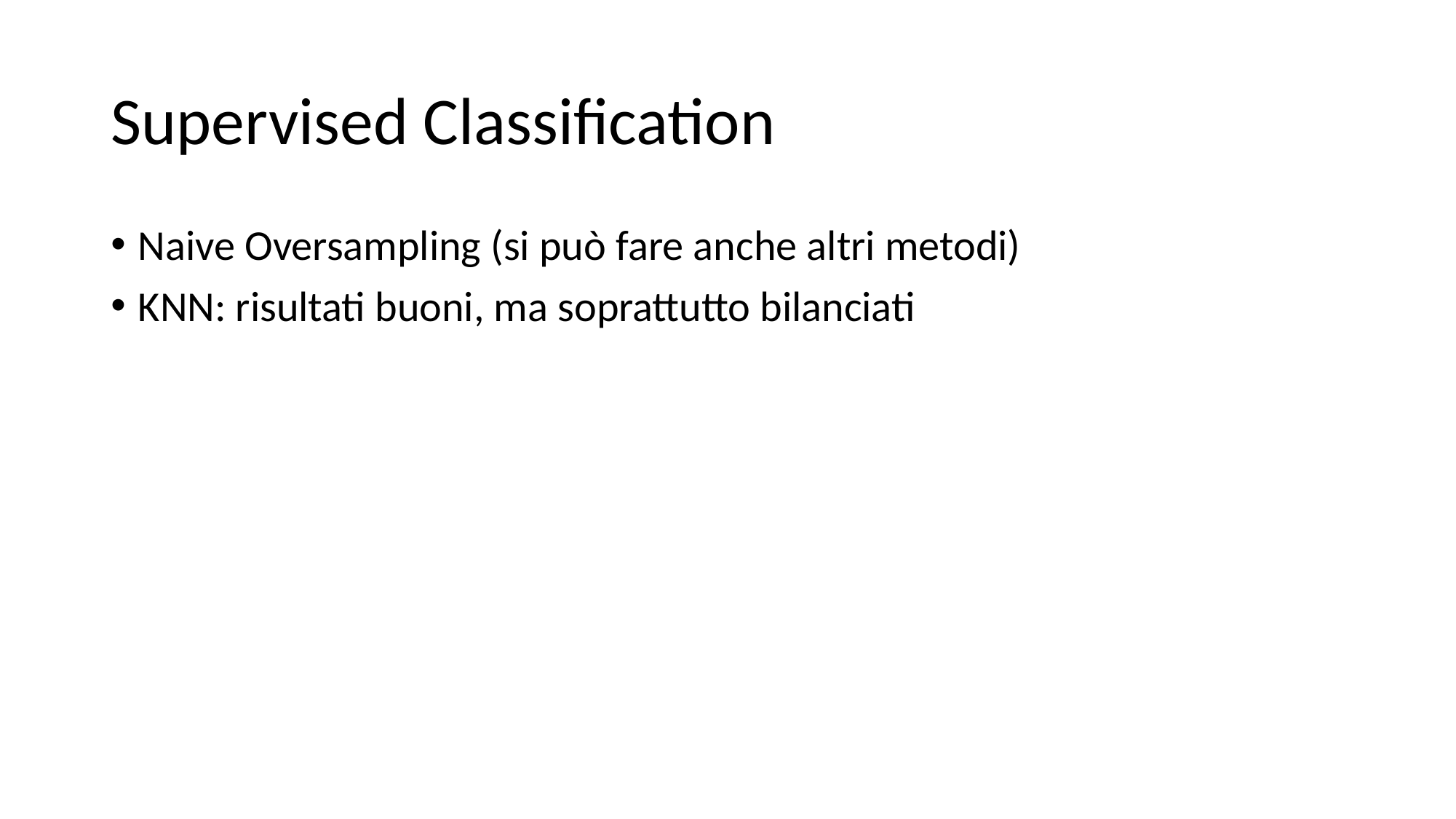

# Supervised Classification
Naive Oversampling (si può fare anche altri metodi)
KNN: risultati buoni, ma soprattutto bilanciati